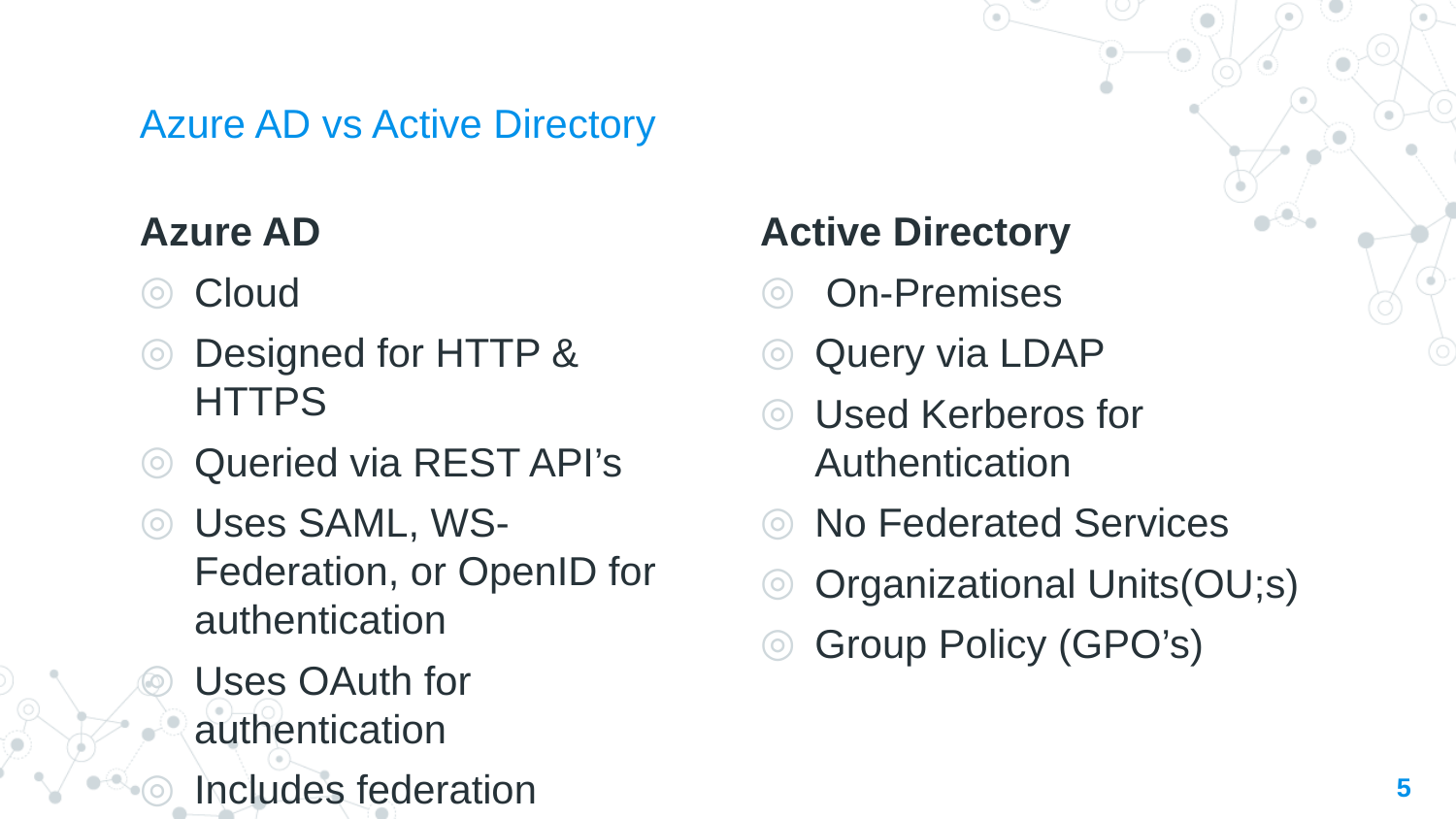

# Azure AD vs Active Directory
Azure AD
Cloud
Designed for HTTP & HTTPS
Queried via REST API’s
Uses SAML, WS-Federation, or OpenID for authentication
Uses OAuth for authentication
Includes federation services
Flat Structure
Active Directory
 On-Premises
Query via LDAP
Used Kerberos for Authentication
No Federated Services
Organizational Units(OU;s)
Group Policy (GPO’s)
5